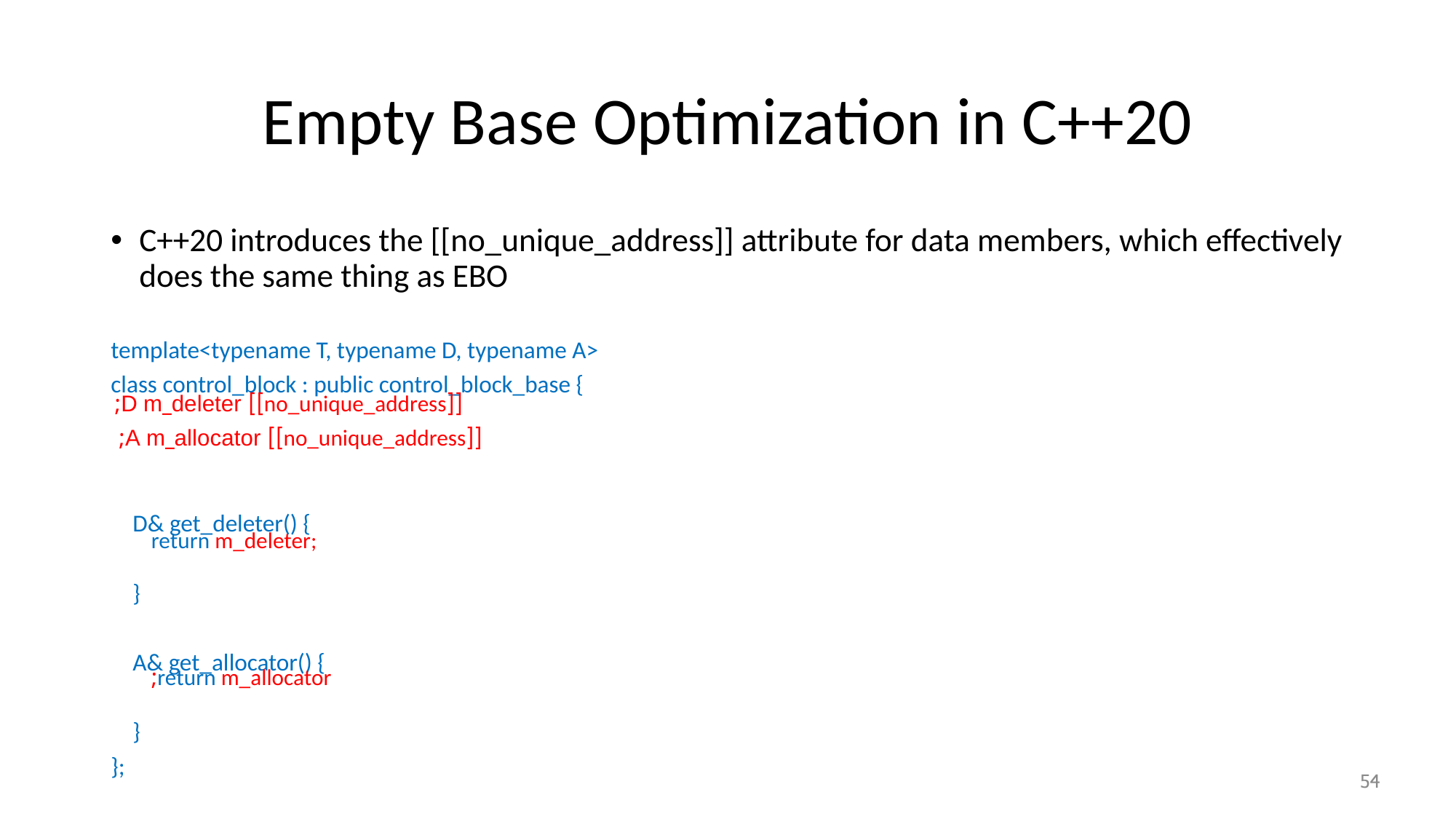

# Empty Base Optimization in C++20
C++20 introduces the [[no_unique_address]] attribute for data members, which effectively does the same thing as EBO

template<typename T, typename D, typename A>
class control_block : public control_block_base {
    [[no_unique_address]] D m_deleter;
    [[no_unique_address]] A m_allocator;

    D& get_deleter() {
        return m_deleter;
    }

    A& get_allocator() {
        return m_allocator;
    }
};

 [[no_unique_address]] D m_deleter;
[[no_unique_address]] A m_allocator;
return m_deleter;
return m_allocator;
54